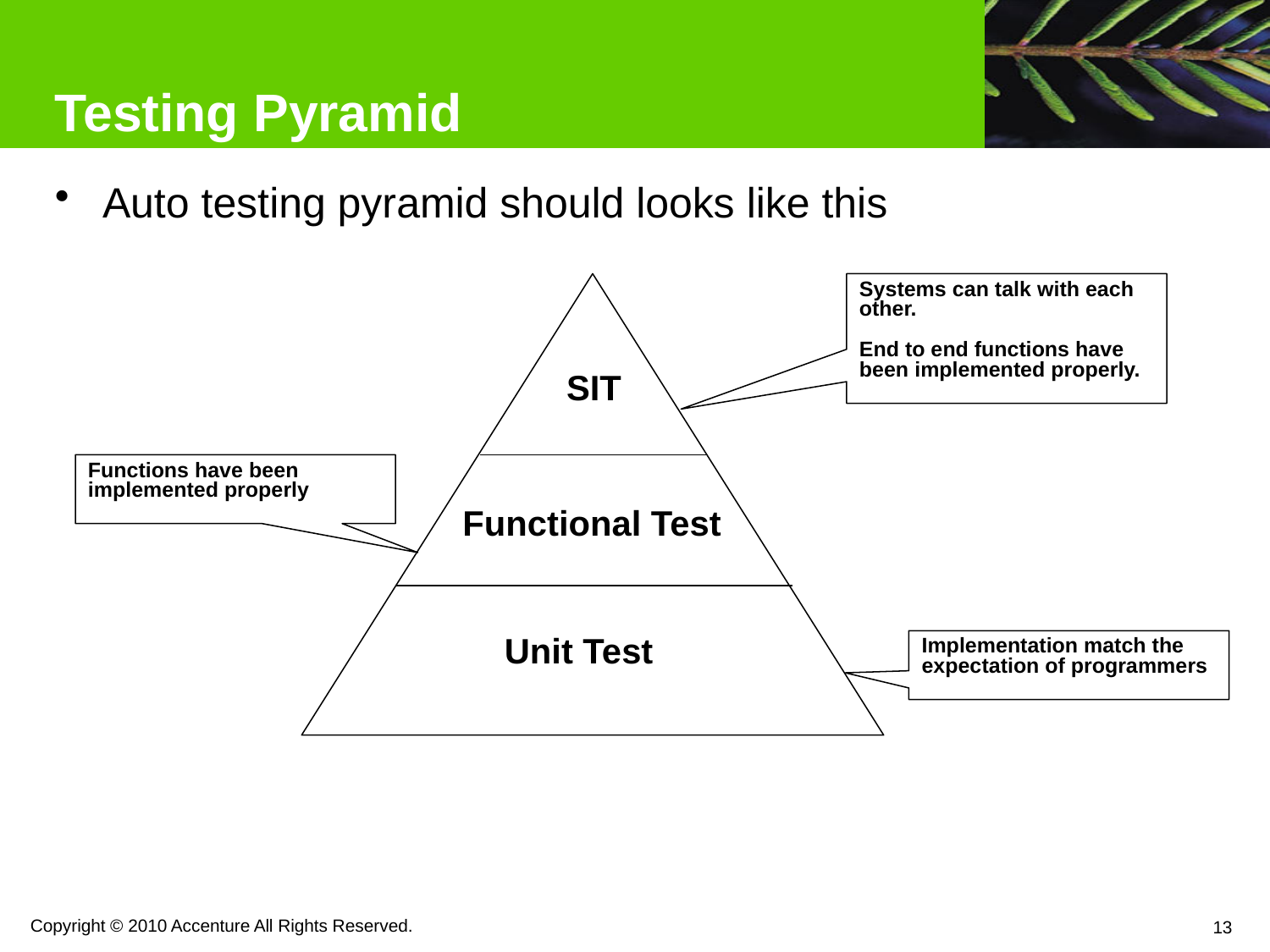

# Testing Pyramid
Auto testing pyramid should looks like this

Systems can talk with each other.

End to end functions have been implemented properly.
SIT
Functions have been implemented properly
Functional Test
Unit Test
Implementation match the expectation of programmers
Copyright © 2010 Accenture All Rights Reserved.
13